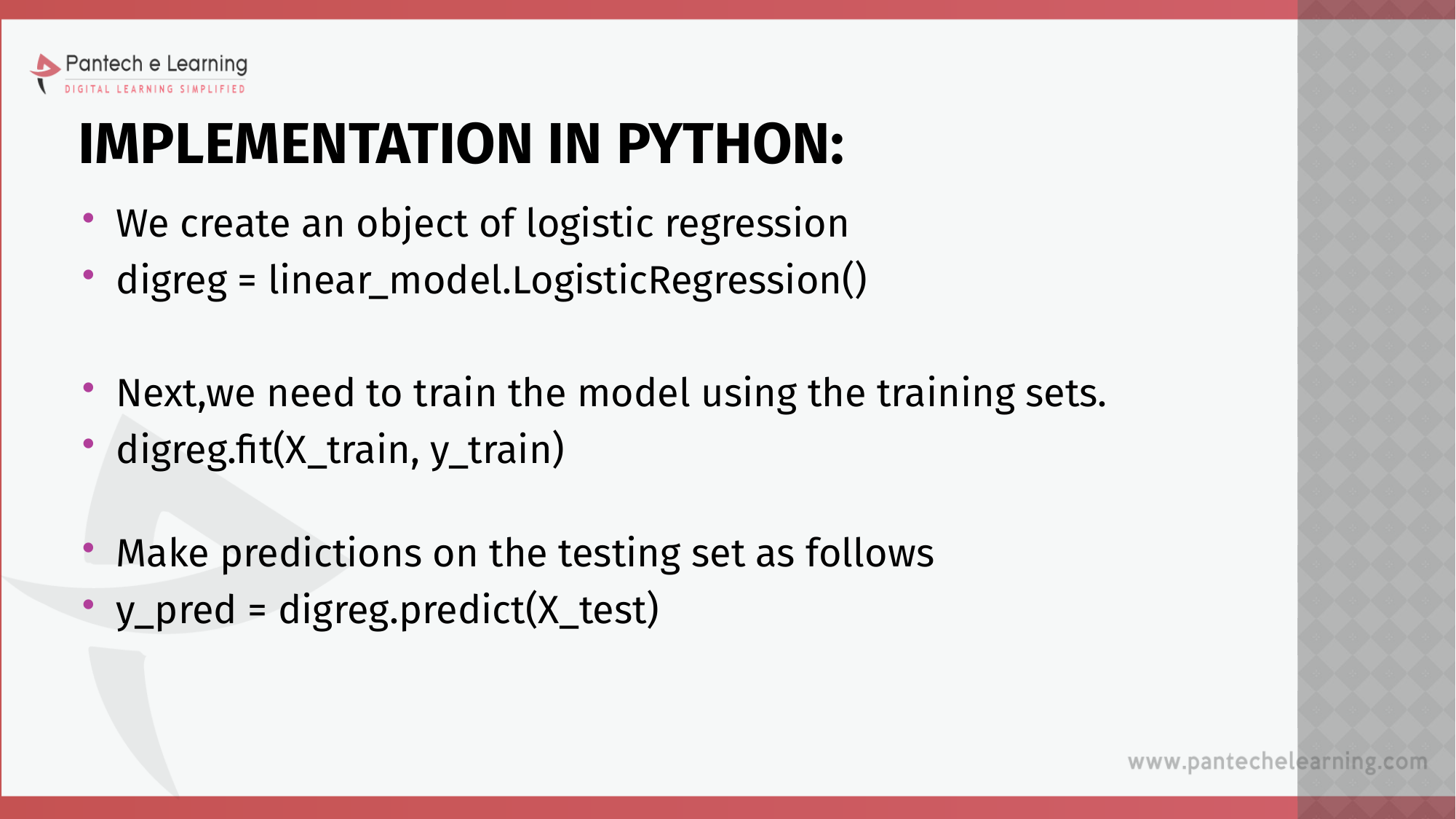

# IMPLEMENTATION IN PYTHON:
We create an object of logistic regression
digreg = linear_model.LogisticRegression()

Next,we need to train the model using the training sets.
digreg.fit(X_train, y_train)
Make predictions on the testing set as follows
y_pred = digreg.predict(X_test)